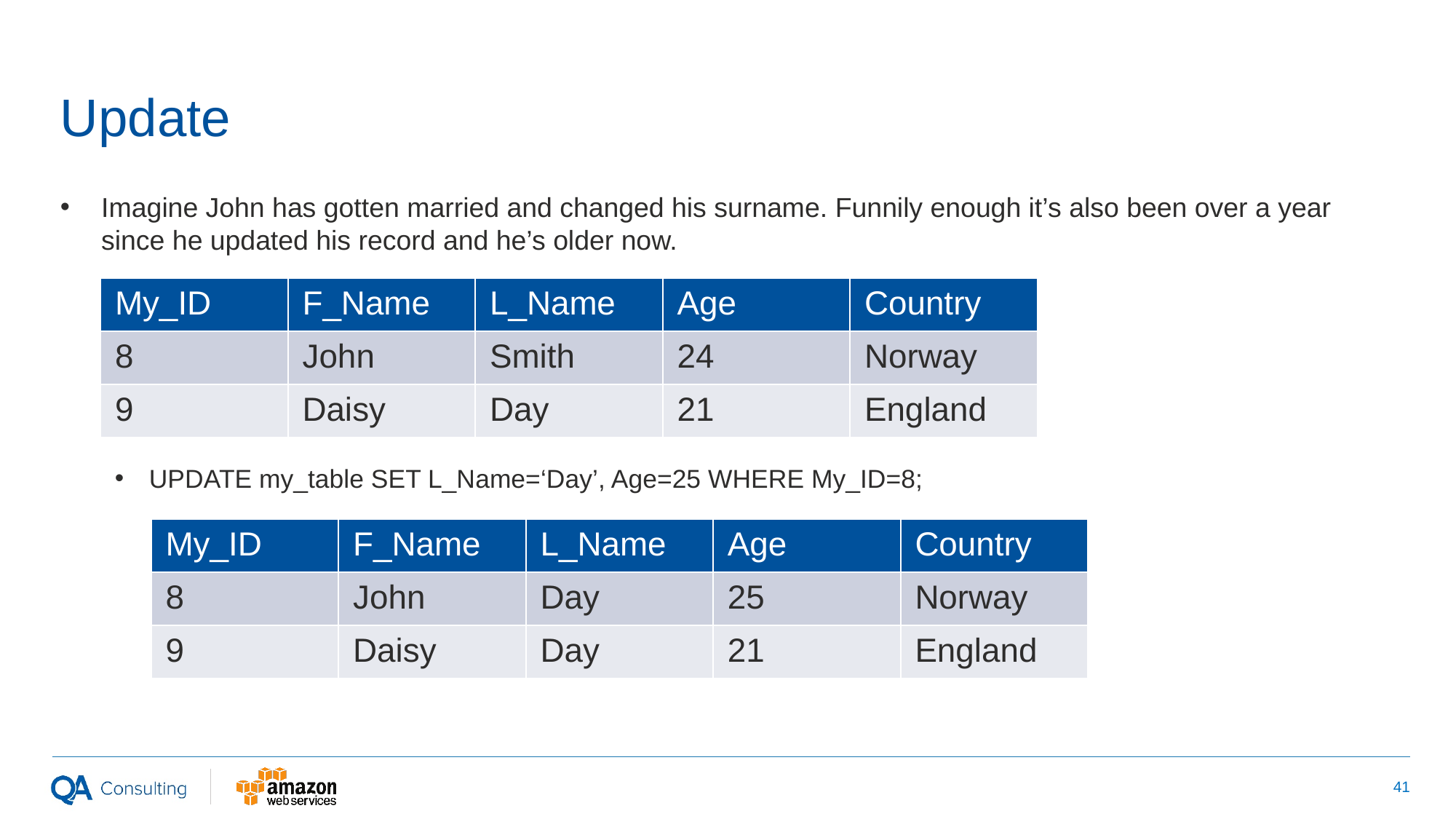

# Update
Imagine John has gotten married and changed his surname. Funnily enough it’s also been over a year since he updated his record and he’s older now.

UPDATE my_table SET L_Name=‘Day’, Age=25 WHERE My_ID=8;

| My\_ID | F\_Name | L\_Name | Age | Country |
| --- | --- | --- | --- | --- |
| 8 | John | Smith | 24 | Norway |
| 9 | Daisy | Day | 21 | England |
| My\_ID | F\_Name | L\_Name | Age | Country |
| --- | --- | --- | --- | --- |
| 8 | John | Day | 25 | Norway |
| 9 | Daisy | Day | 21 | England |